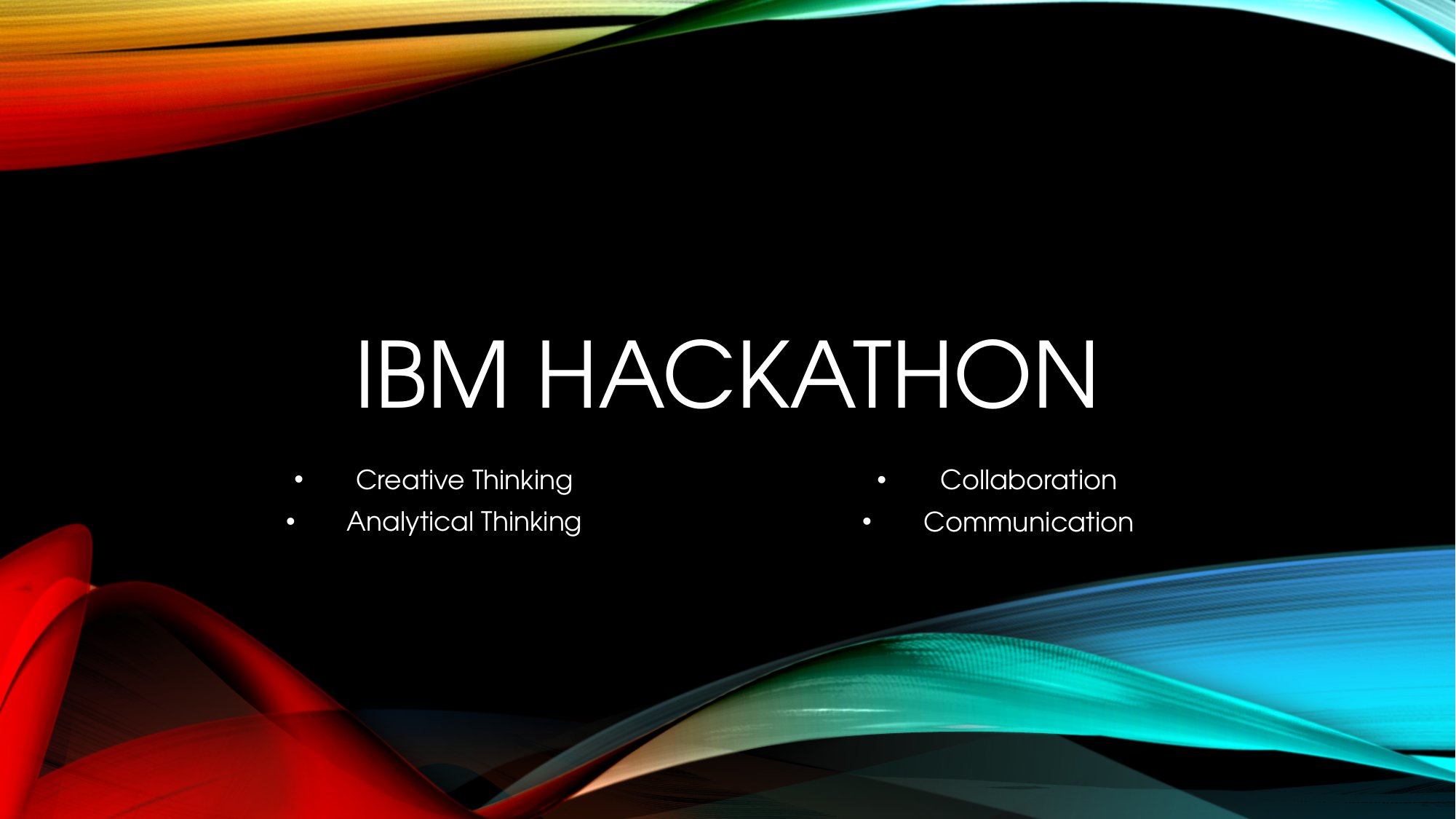

# IBM Hackathon

Creative Thinking
Analytical Thinking
Collaboration
Communication